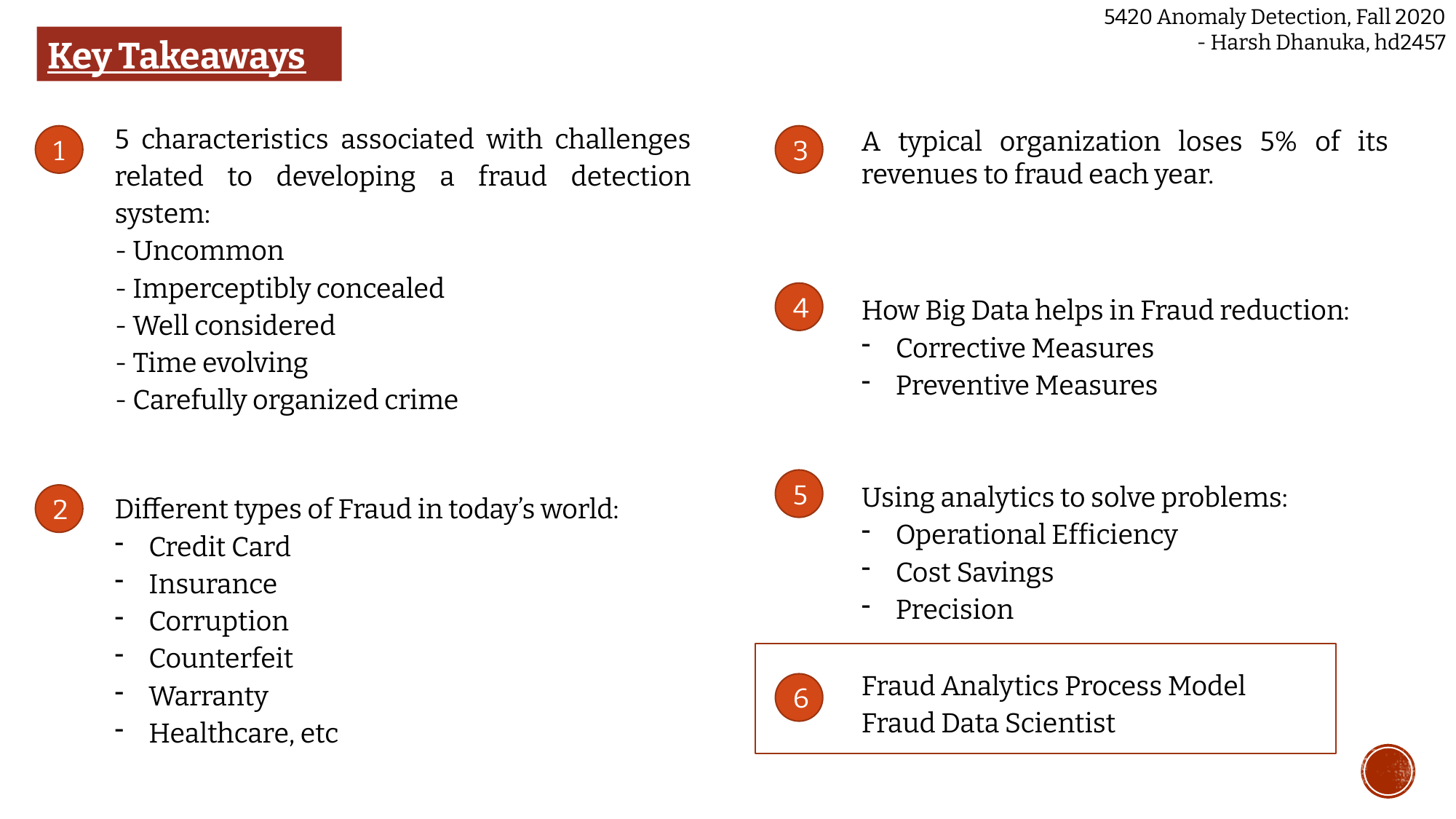

5420 Anomaly Detection, Fall 2020
- Harsh Dhanuka, hd2457
Key Takeaways
5 characteristics associated with challenges related to developing a fraud detection system:
- Uncommon
- Imperceptibly concealed
- Well considered
- Time evolving
- Carefully organized crime
A typical organization loses 5% of its revenues to fraud each year.
1
3
4
How Big Data helps in Fraud reduction:
Corrective Measures
Preventive Measures
Different types of Fraud in today’s world:
Credit Card
Insurance
Corruption
Counterfeit
Warranty
Healthcare, etc
5
Using analytics to solve problems:
Operational Efficiency
Cost Savings
Precision
2

Fraud Analytics Process Model
Fraud Data Scientist
6